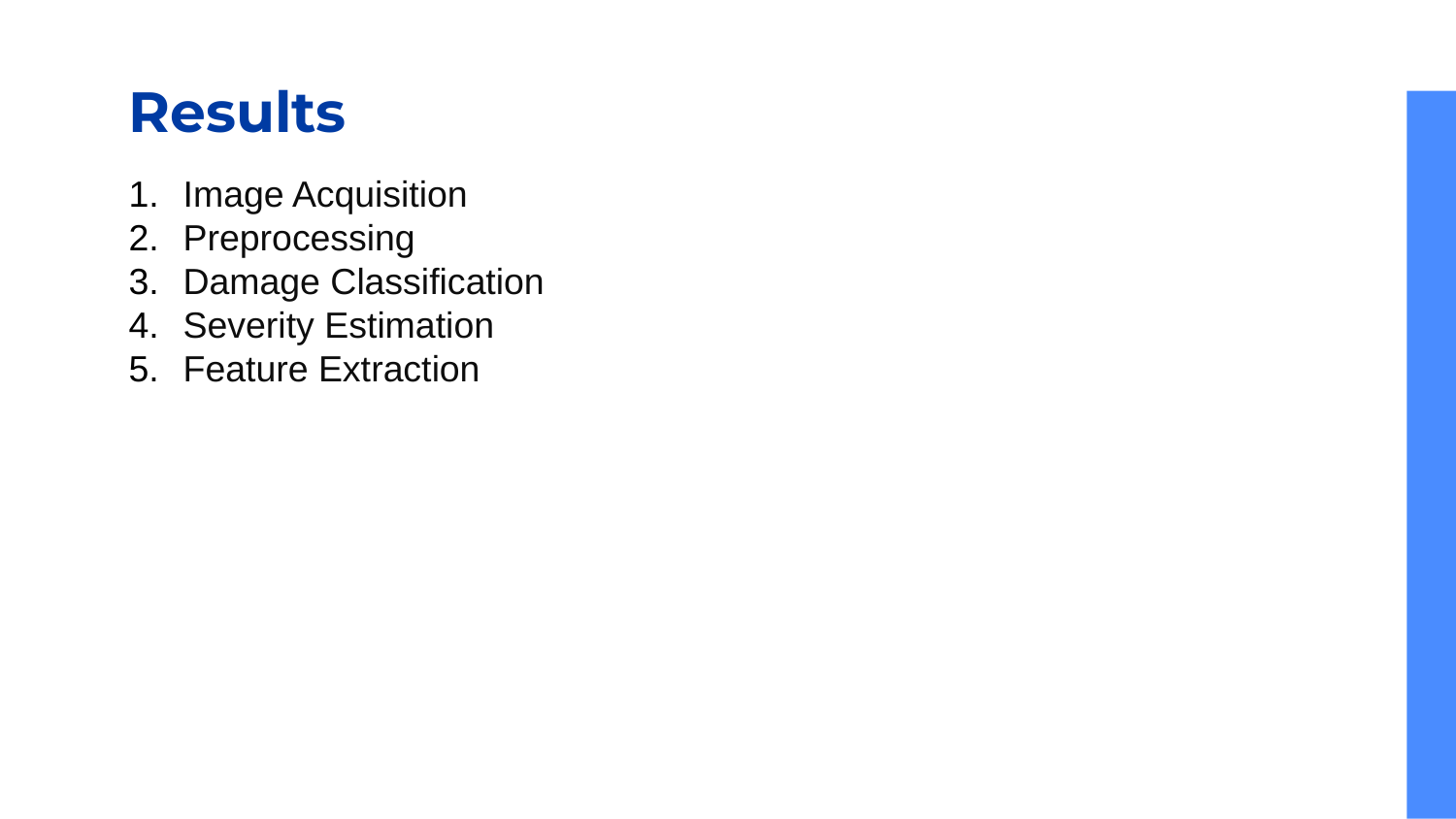

# Results
Image Acquisition
Preprocessing
Damage Classification
Severity Estimation
Feature Extraction